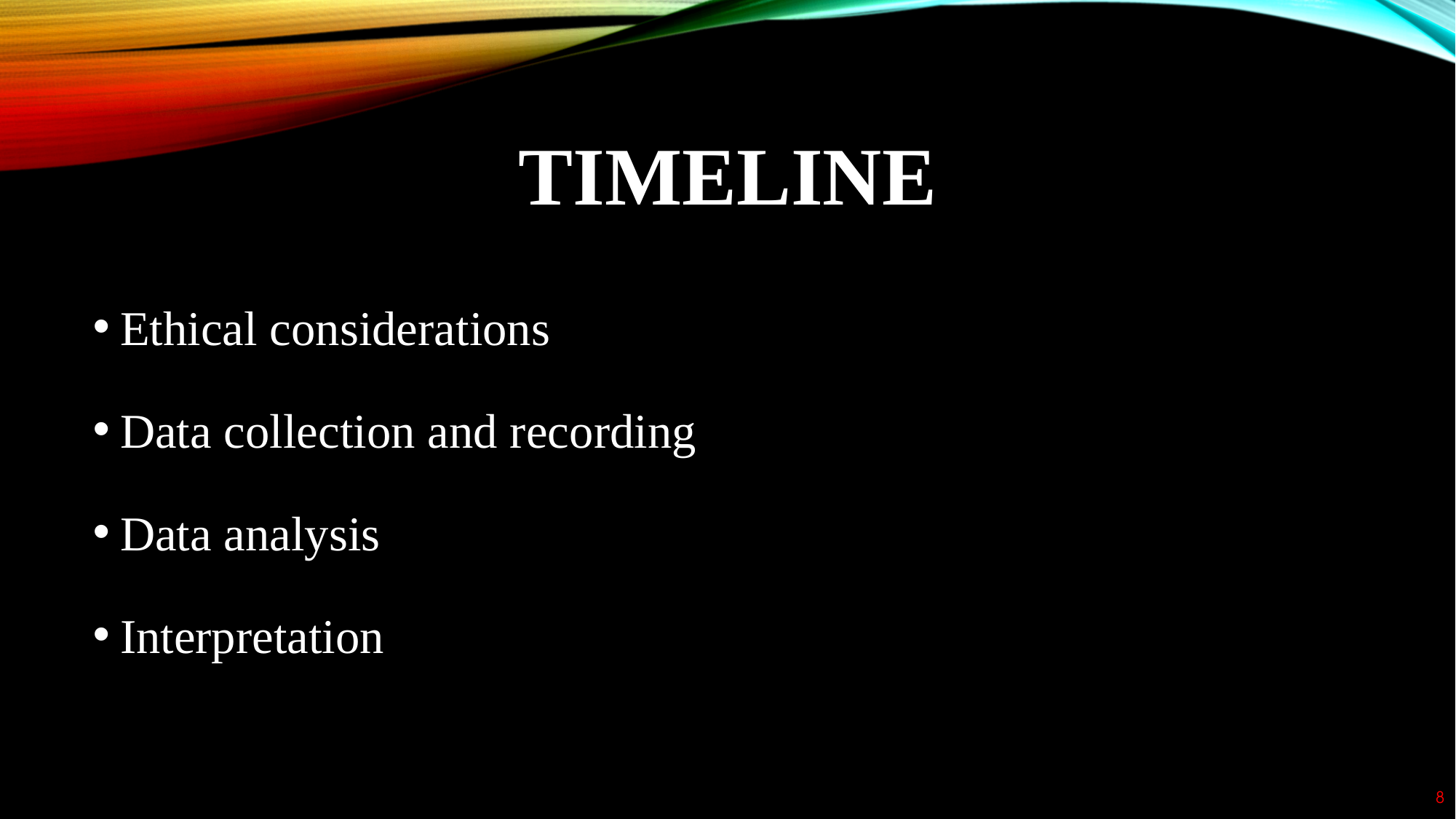

# TIMELINE
Ethical considerations
Data collection and recording
Data analysis
Interpretation
8